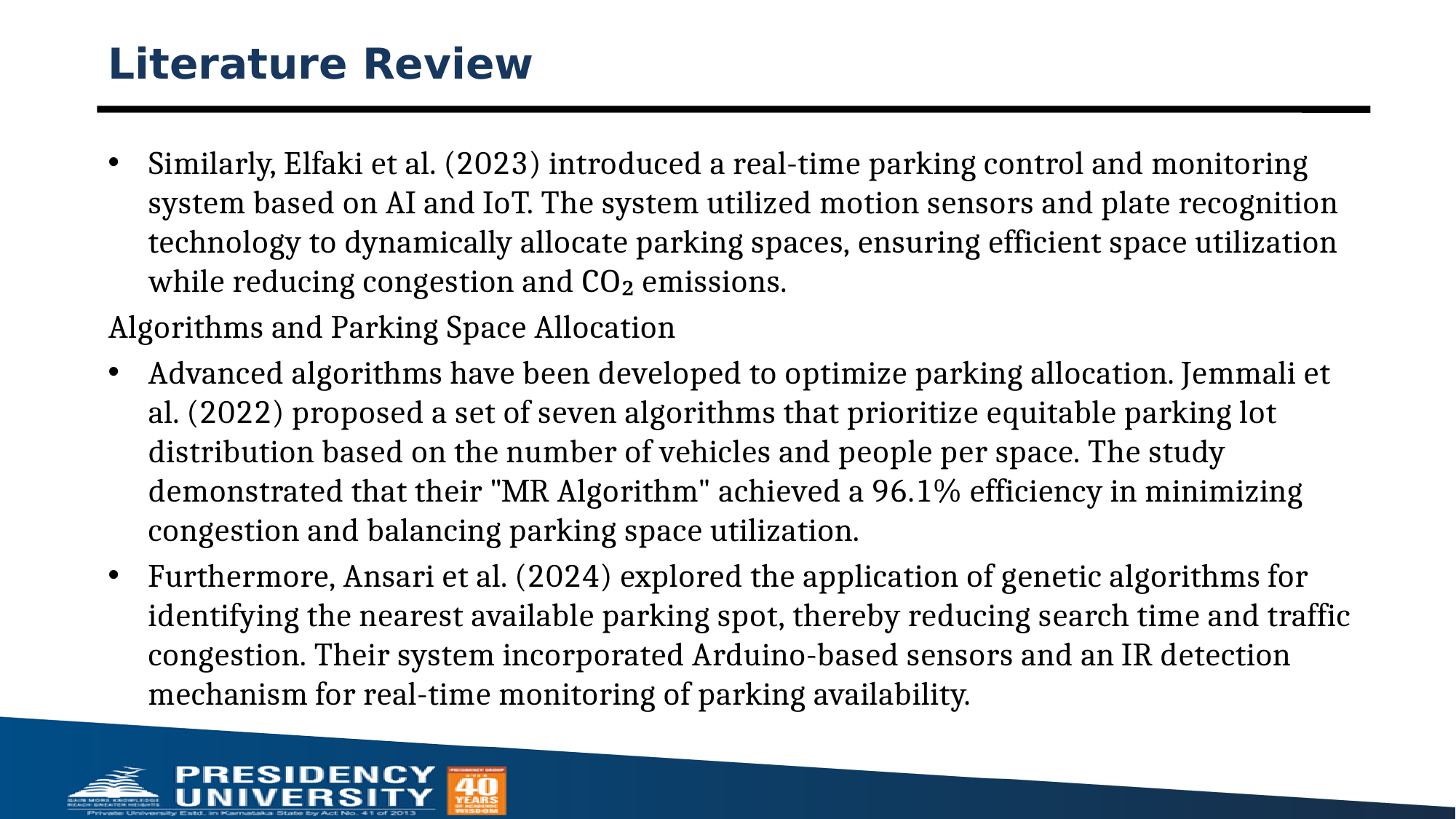

# Literature Review
Similarly, Elfaki et al. (2023) introduced a real-time parking control and monitoring system based on AI and IoT. The system utilized motion sensors and plate recognition technology to dynamically allocate parking spaces, ensuring efficient space utilization while reducing congestion and CO₂ emissions.
Algorithms and Parking Space Allocation
Advanced algorithms have been developed to optimize parking allocation. Jemmali et al. (2022) proposed a set of seven algorithms that prioritize equitable parking lot distribution based on the number of vehicles and people per space. The study demonstrated that their "MR Algorithm" achieved a 96.1% efficiency in minimizing congestion and balancing parking space utilization.
Furthermore, Ansari et al. (2024) explored the application of genetic algorithms for identifying the nearest available parking spot, thereby reducing search time and traffic congestion. Their system incorporated Arduino-based sensors and an IR detection mechanism for real-time monitoring of parking availability.